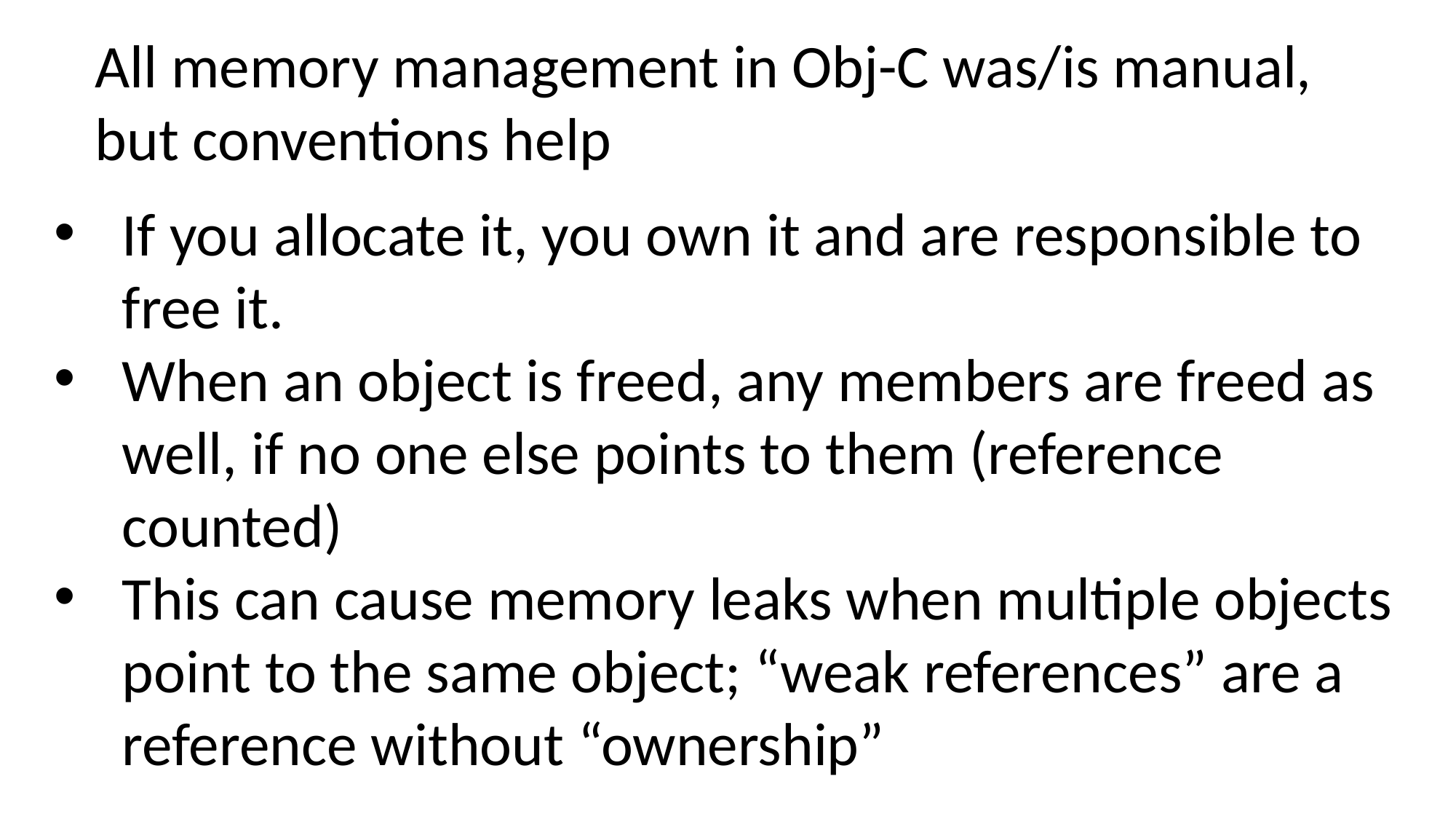

All memory management in Obj-C was/is manual, but conventions help
If you allocate it, you own it and are responsible to free it.
When an object is freed, any members are freed as well, if no one else points to them (reference counted)
This can cause memory leaks when multiple objects point to the same object; “weak references” are a reference without “ownership”